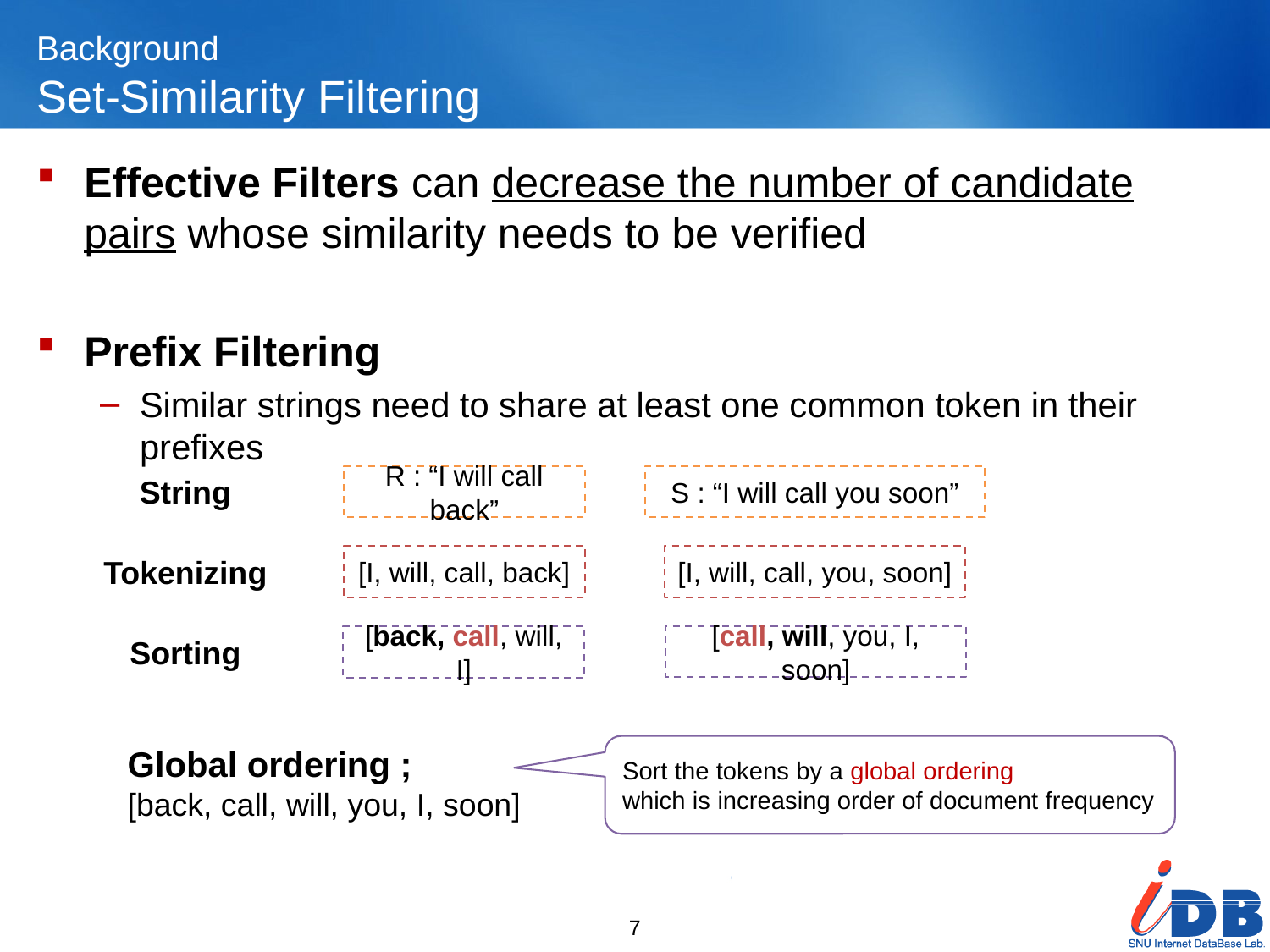

# Background Set-Similarity Filtering
Effective Filters can decrease the number of candidate pairs whose similarity needs to be verified

Prefix Filtering
Similar strings need to share at least one common token in their prefixes

R : “I will call back”
S : “I will call you soon”
String
Tokenizing
[I, will, call, back]
[I, will, call, you, soon]
[call, will, you, I, soon]
Sorting
[back, call, will, I]
Global ordering ;
[back, call, will, you, I, soon]
Sort the tokens by a global ordering
which is increasing order of document frequency
7